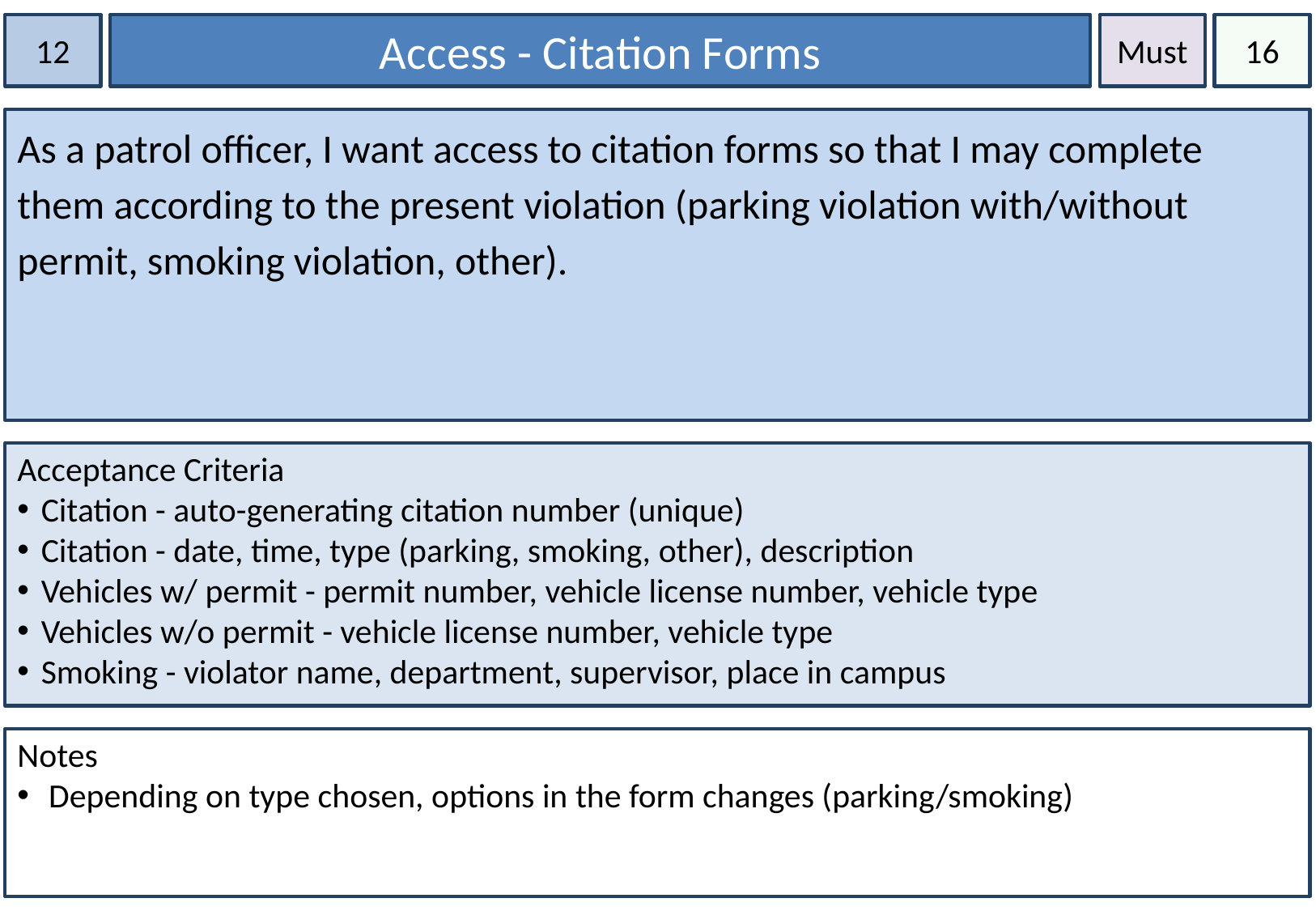

12
Access - Citation Forms
Must
16
As a patrol officer, I want access to citation forms so that I may complete them according to the present violation (parking violation with/without permit, smoking violation, other).
Acceptance Criteria
Citation - auto-generating citation number (unique)
Citation - date, time, type (parking, smoking, other), description
Vehicles w/ permit - permit number, vehicle license number, vehicle type
Vehicles w/o permit - vehicle license number, vehicle type
Smoking - violator name, department, supervisor, place in campus

Notes
 Depending on type chosen, options in the form changes (parking/smoking)